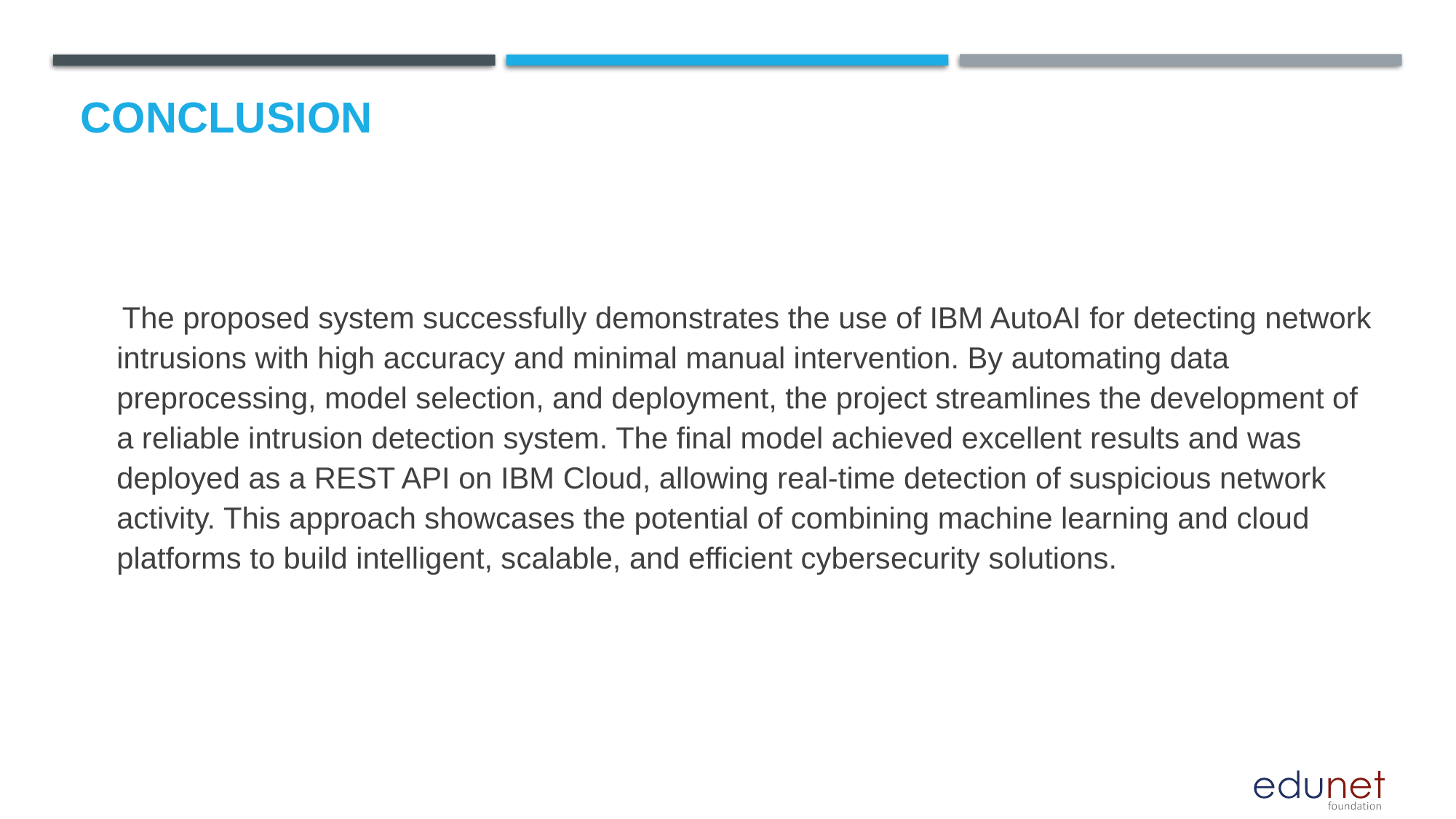

# Conclusion
     The proposed system successfully demonstrates the use of IBM AutoAI for detecting network intrusions with high accuracy and minimal manual intervention. By automating data preprocessing, model selection, and deployment, the project streamlines the development of a reliable intrusion detection system. The final model achieved excellent results and was deployed as a REST API on IBM Cloud, allowing real-time detection of suspicious network activity. This approach showcases the potential of combining machine learning and cloud platforms to build intelligent, scalable, and efficient cybersecurity solutions.